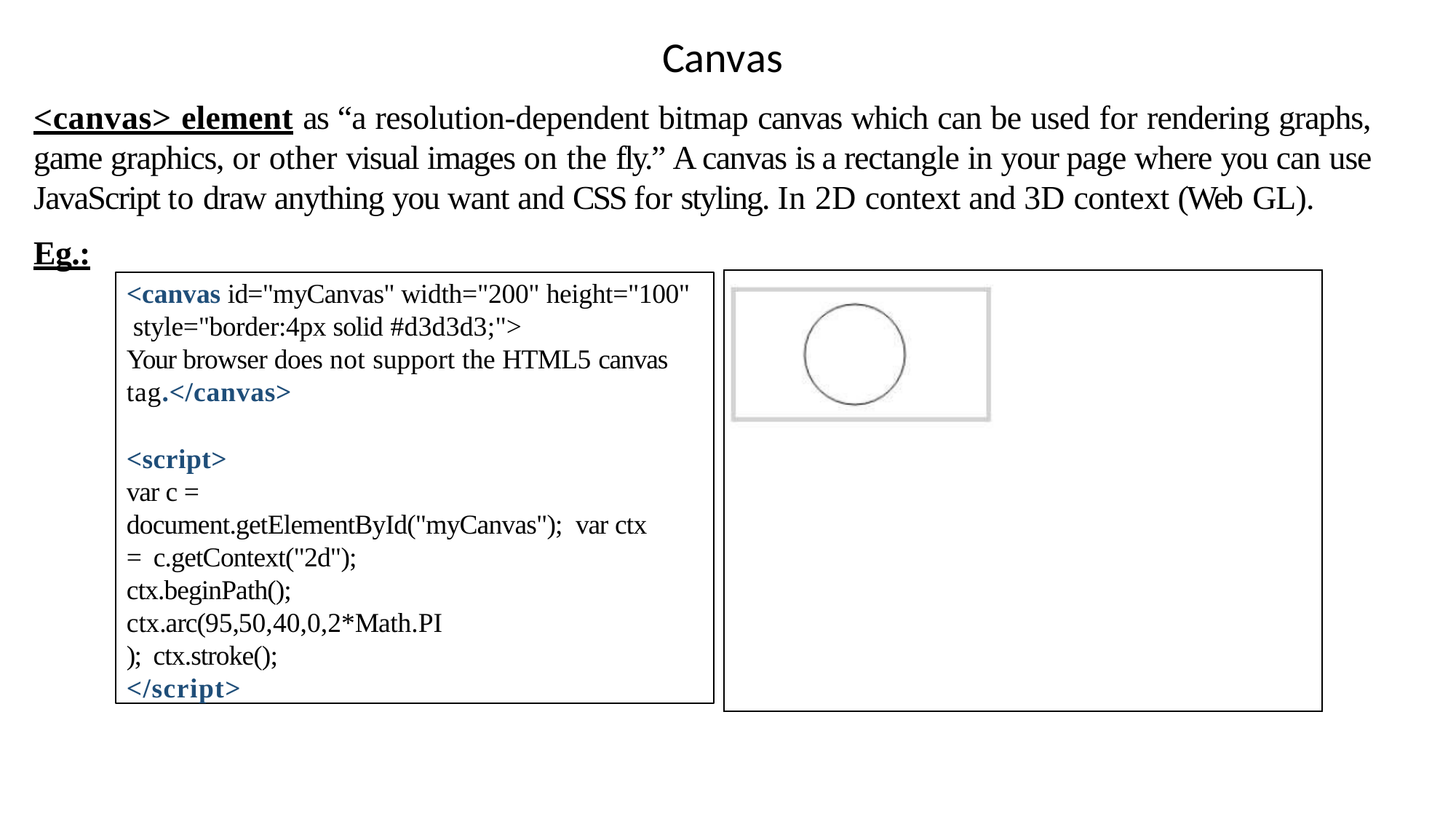

# Canvas
<canvas> element as “a resolution-dependent bitmap canvas which can be used for rendering graphs,  game graphics, or other visual images on the fly.” A canvas is a rectangle in your page where you can use  JavaScript to draw anything you want and CSS for styling. In 2D context and 3D context (Web GL).
Eg.:

<canvas id="myCanvas" width="200" height="100"  style="border:4px solid #d3d3d3;">
Your browser does not support the HTML5 canvas
tag.</canvas>

<script>
var c = document.getElementById("myCanvas");  var ctx = c.getContext("2d");
ctx.beginPath();  ctx.arc(95,50,40,0,2*Math.PI);  ctx.stroke();
</script>